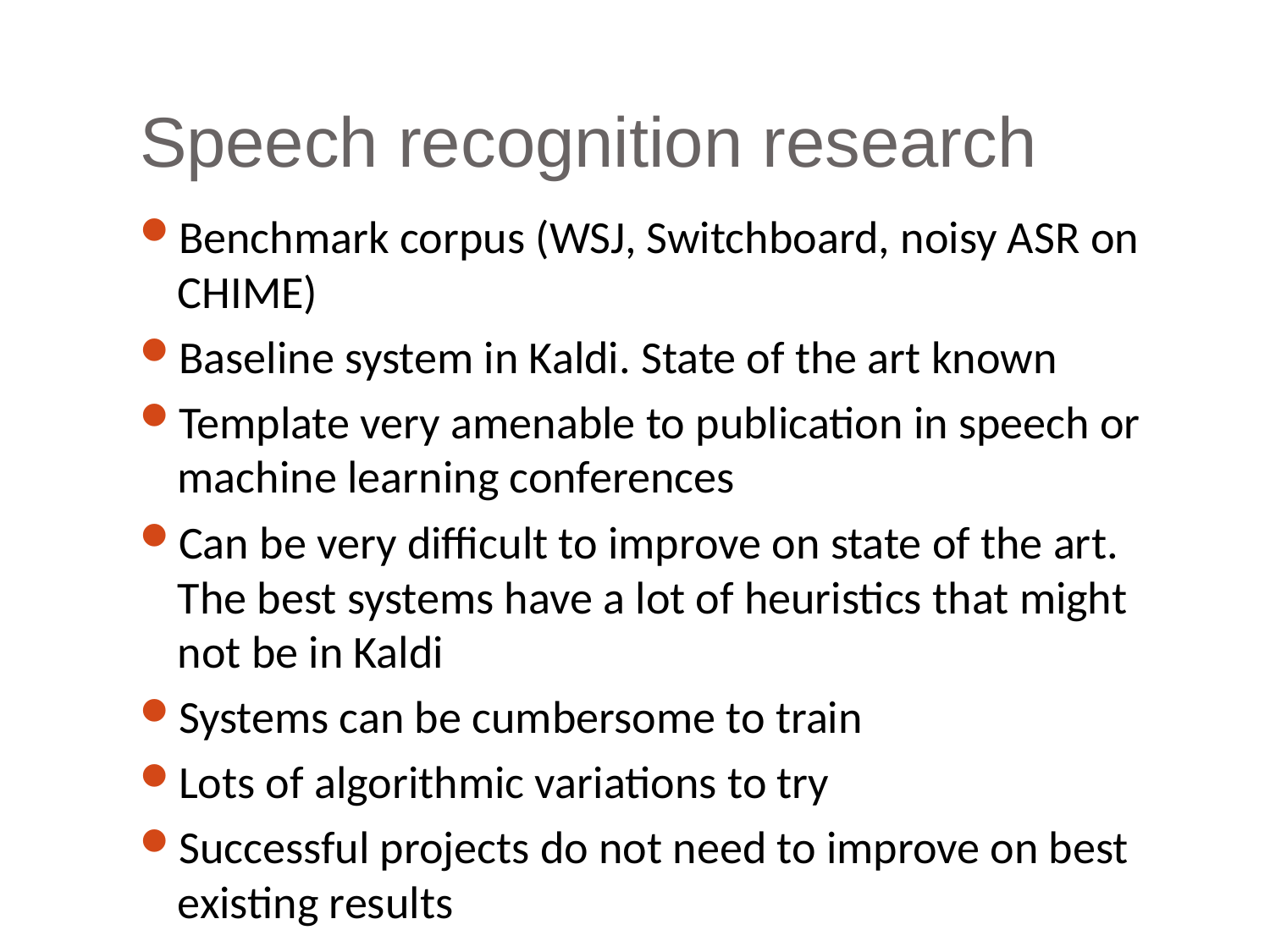

# Speech recognition research
Benchmark corpus (WSJ, Switchboard, noisy ASR on CHIME)
Baseline system in Kaldi. State of the art known
Template very amenable to publication in speech or machine learning conferences
Can be very difficult to improve on state of the art. The best systems have a lot of heuristics that might not be in Kaldi
Systems can be cumbersome to train
Lots of algorithmic variations to try
Successful projects do not need to improve on best existing results